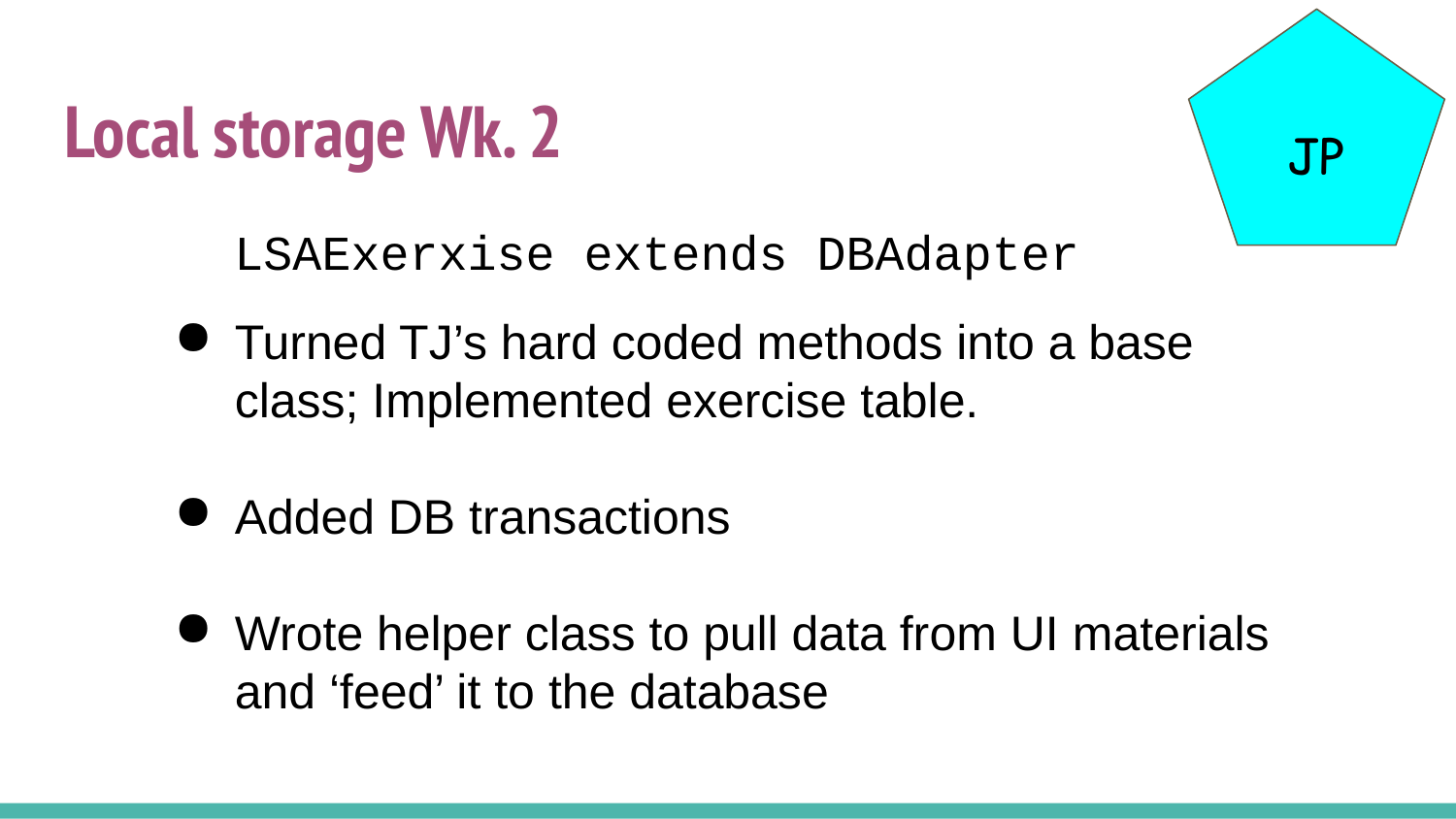

JP
# Local storage Wk. 2
LSAExerxise extends DBAdapter
Turned TJ’s hard coded methods into a base class; Implemented exercise table.

Added DB transactions

Wrote helper class to pull data from UI materials and ‘feed’ it to the database